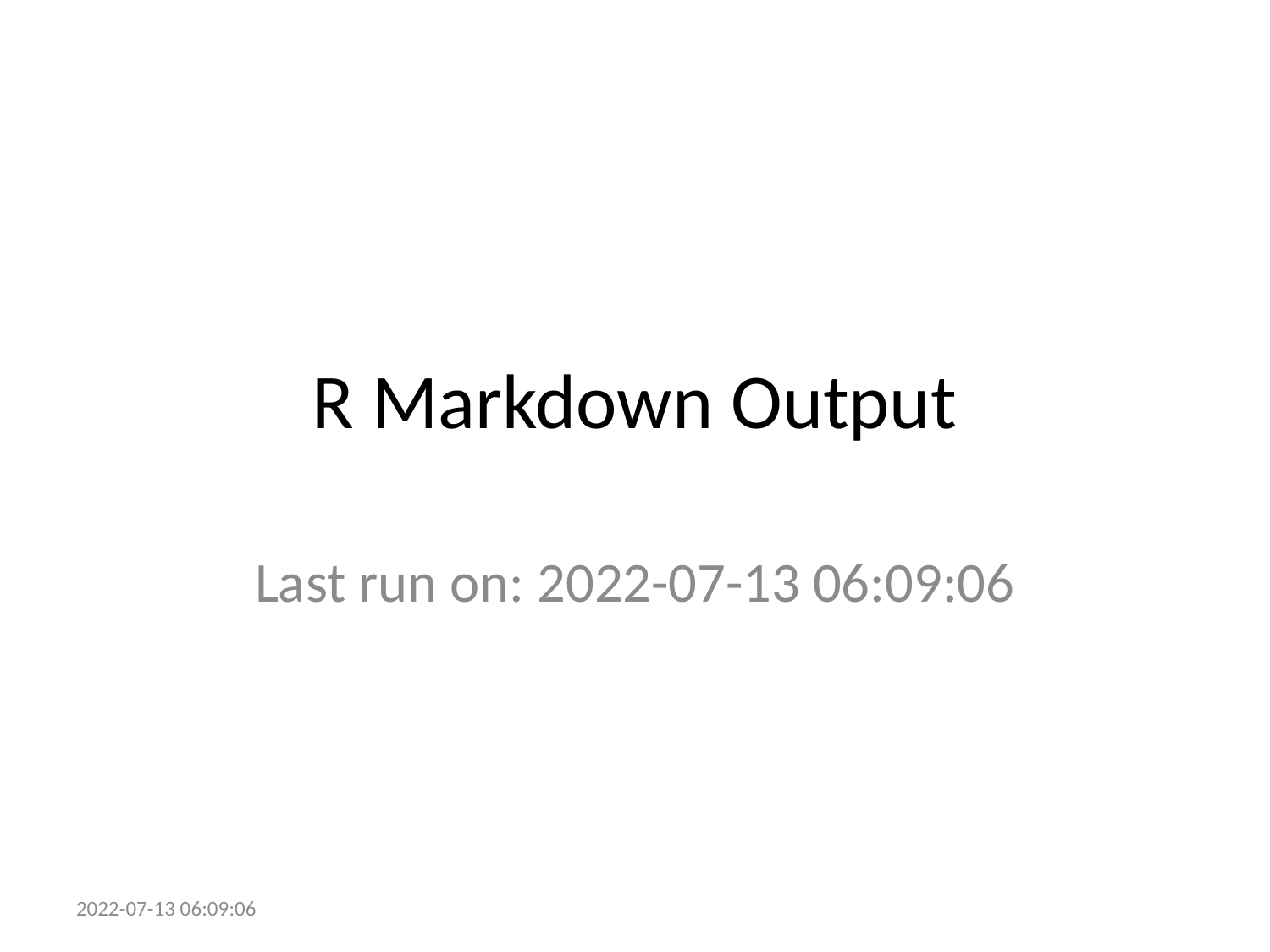

# R Markdown Output
Last run on: 2022-07-13 06:09:06
2022-07-13 06:09:06